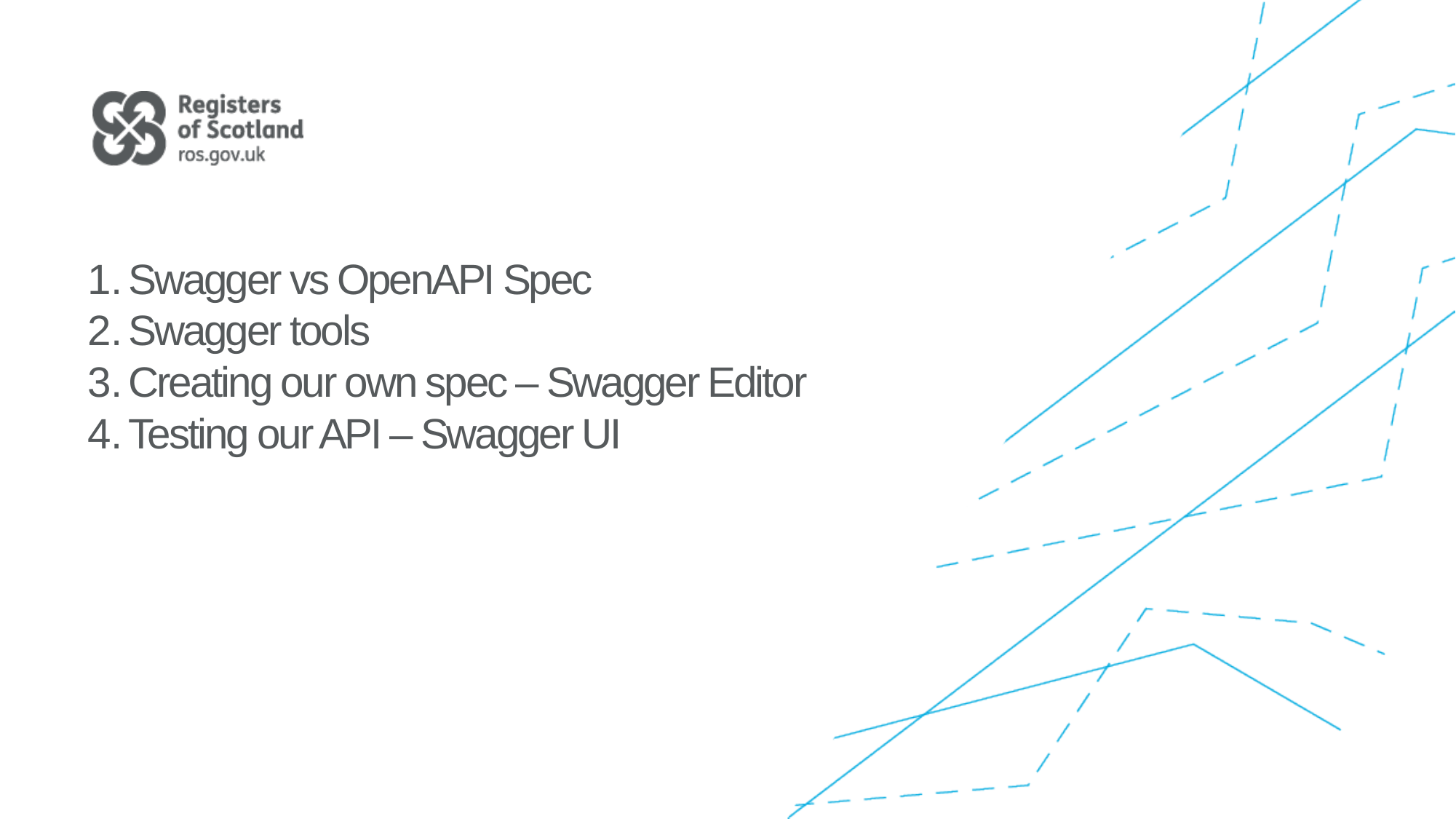

Swagger vs OpenAPI Spec
Swagger tools
Creating our own spec – Swagger Editor
Testing our API – Swagger UI